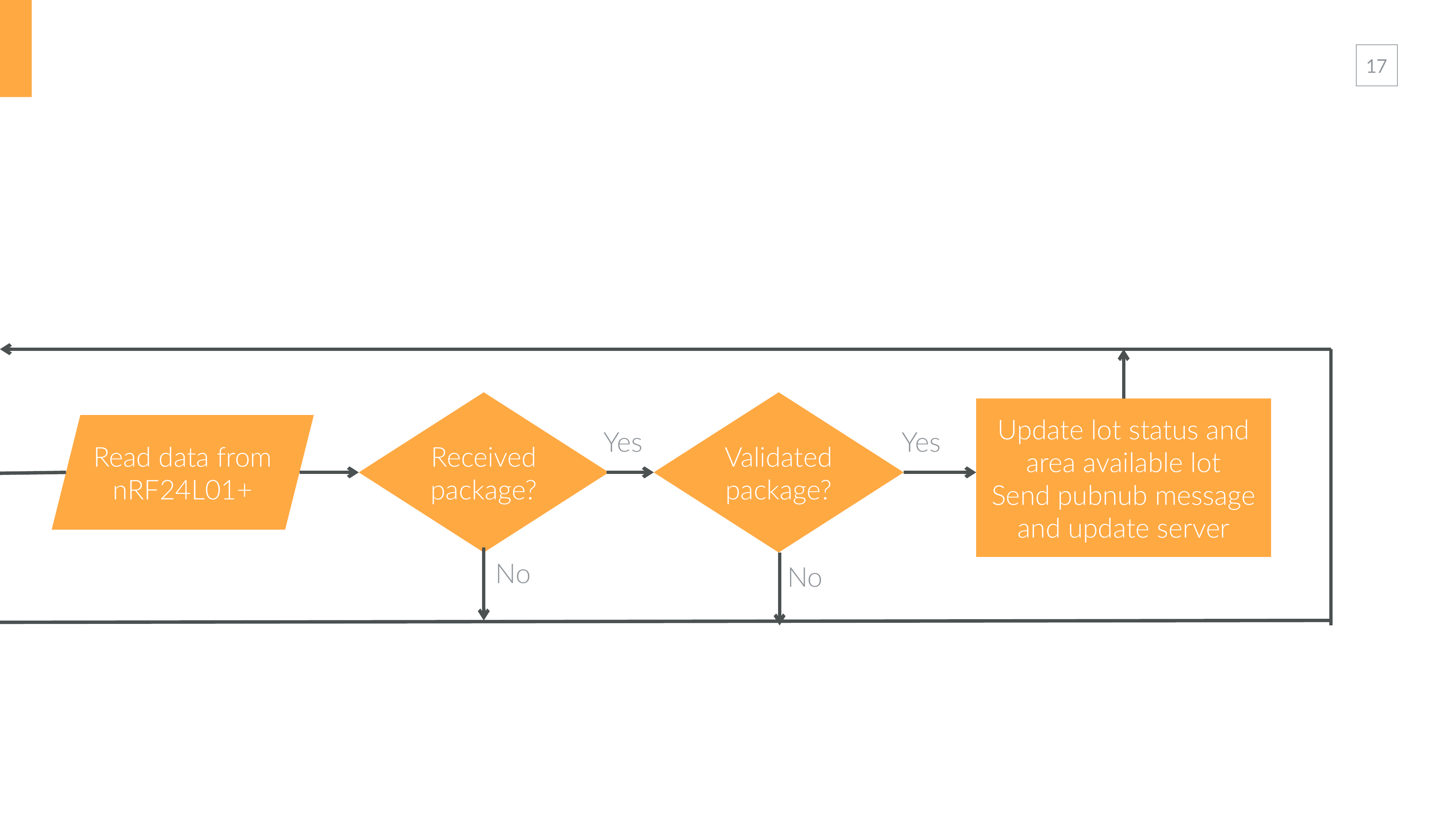

Received package?
Validated package?
Update lot status and area available lot
Send pubnub message and update server
Read data from nRF24L01+
Yes
Yes
No
No